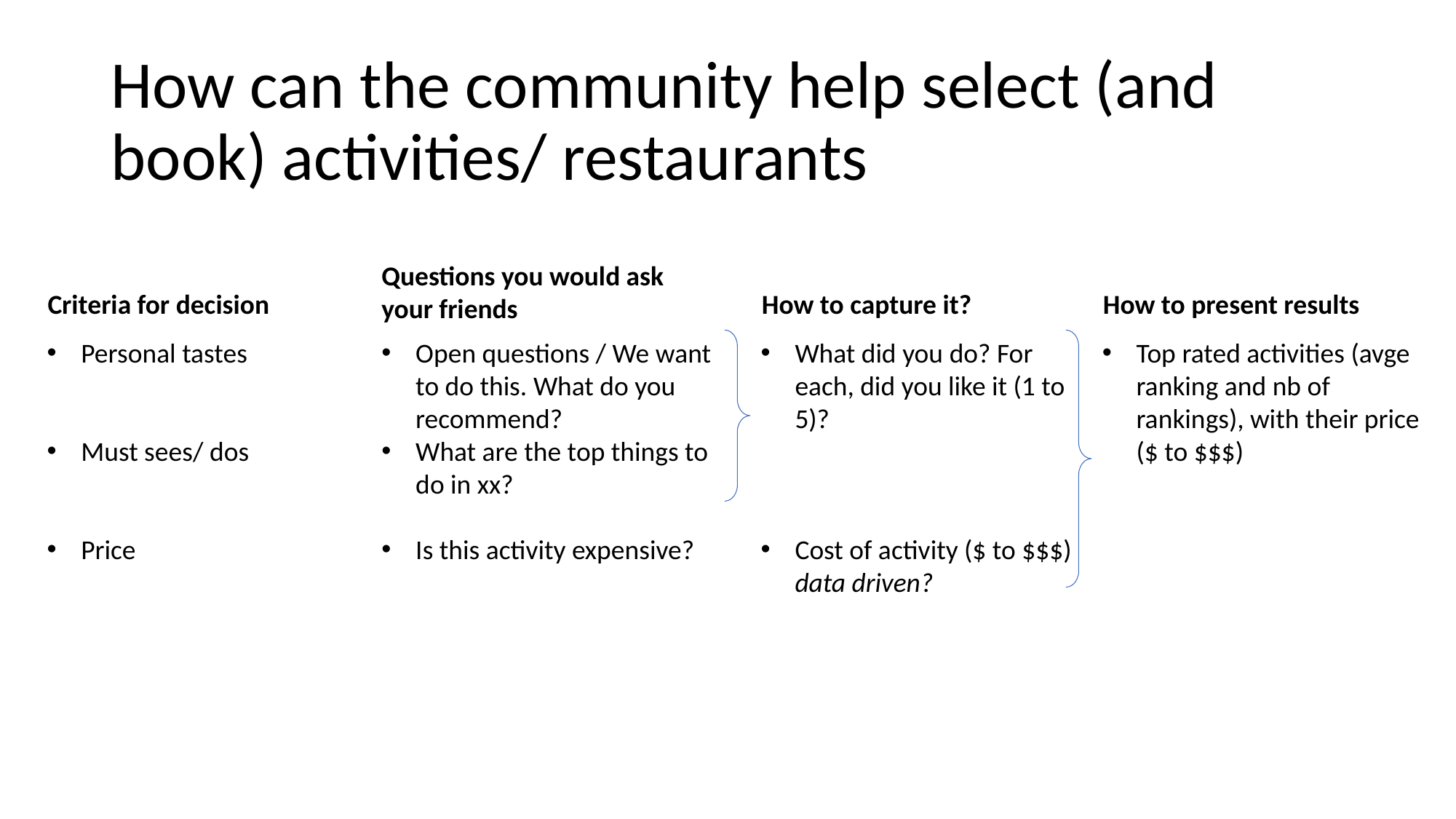

# How can the community help select (and book) activities/ restaurants
Questions you would ask your friends
Criteria for decision
How to capture it?
How to present results
Personal tastes

Must sees/ dos

Price
Open questions / We want to do this. What do you recommend?
What are the top things to do in xx?

Is this activity expensive?

What did you do? For each, did you like it (1 to 5)?

Cost of activity ($ to $$$)  data driven?

Top rated activities (avge ranking and nb of rankings), with their price ($ to $$$)